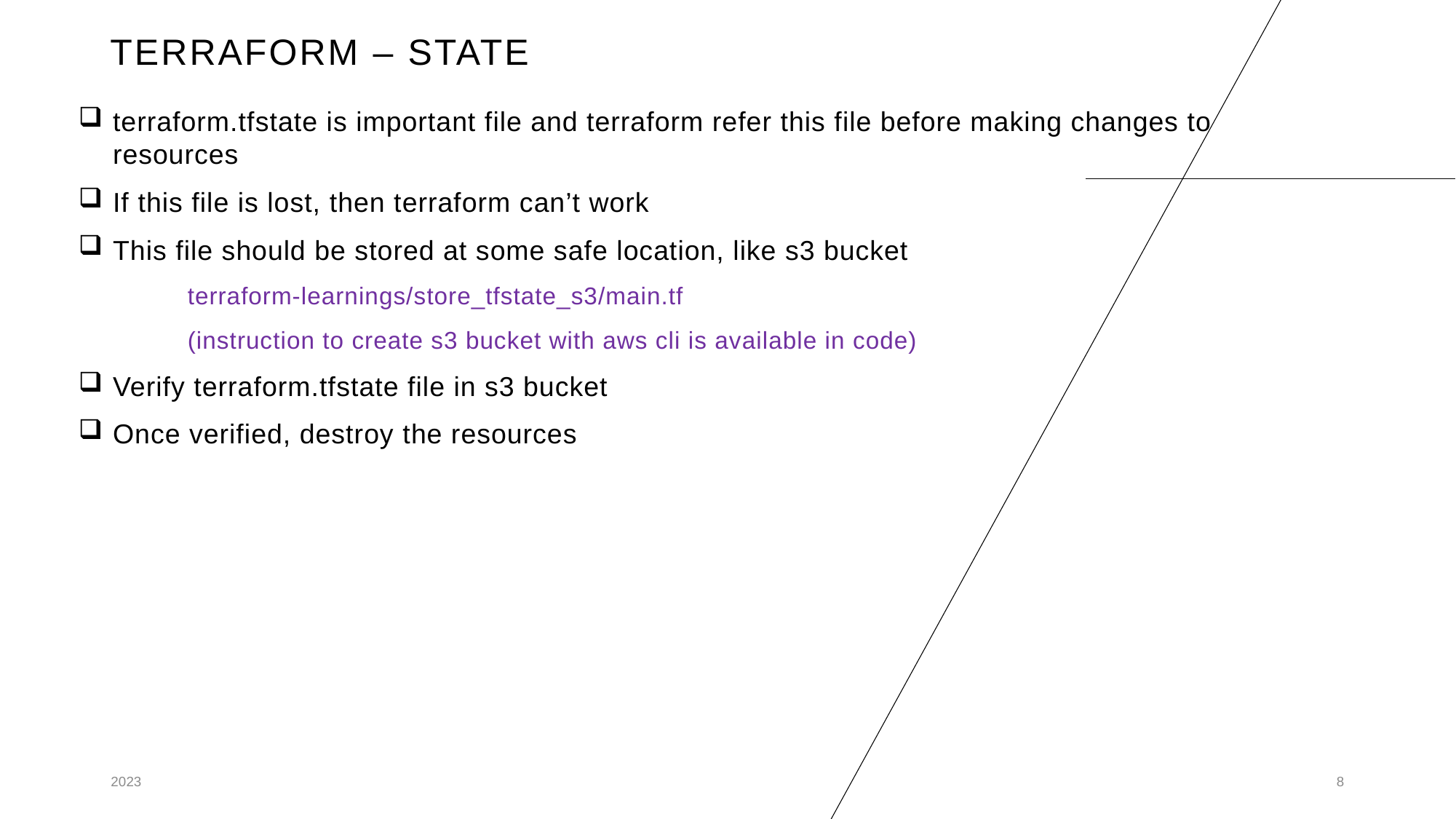

# Terraform – state
terraform.tfstate is important file and terraform refer this file before making changes to resources
If this file is lost, then terraform can’t work
This file should be stored at some safe location, like s3 bucket
	terraform-learnings/store_tfstate_s3/main.tf
	(instruction to create s3 bucket with aws cli is available in code)
Verify terraform.tfstate file in s3 bucket
Once verified, destroy the resources

2023
8